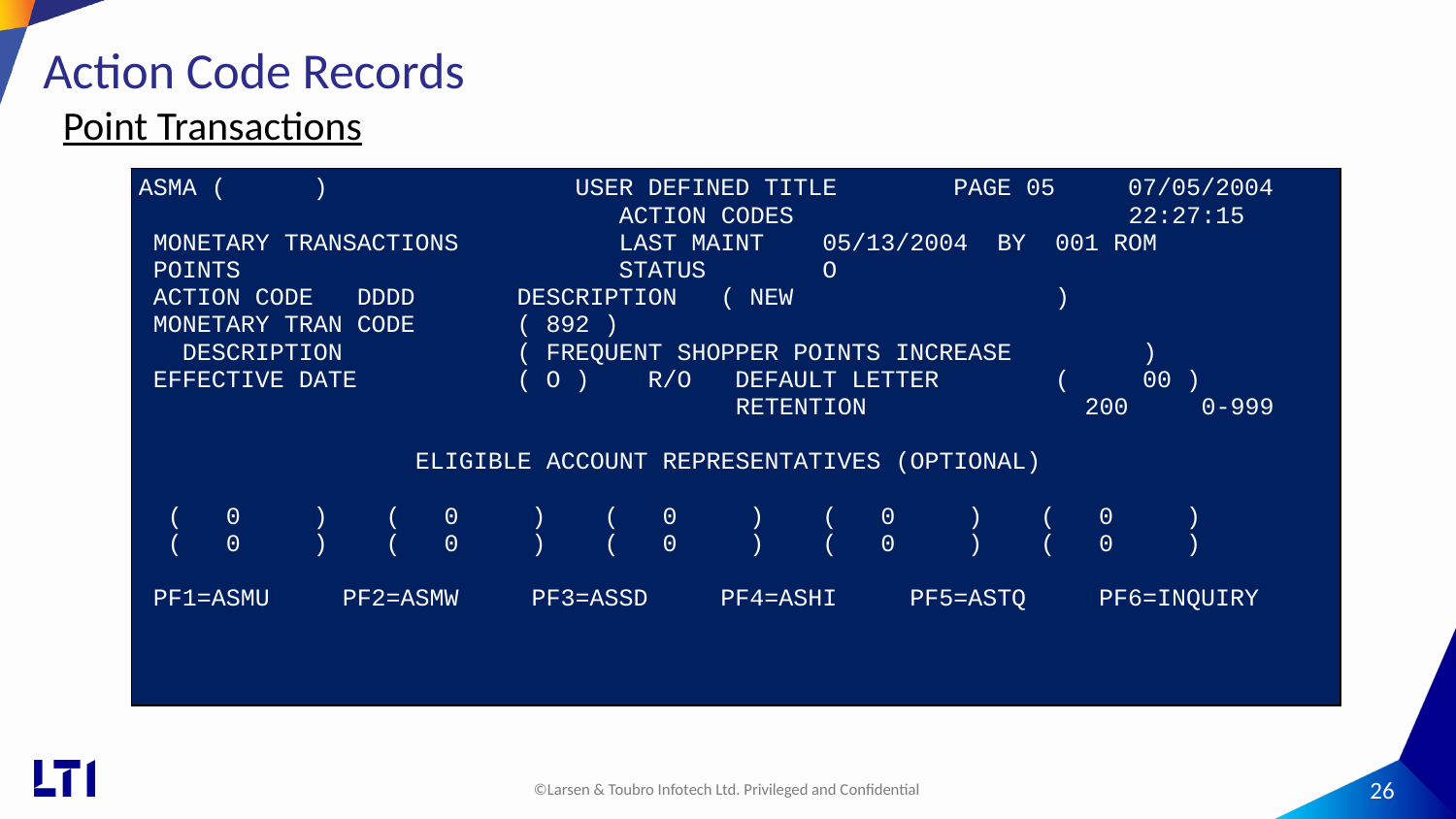

# Action Code Records
Point Transactions

| ASMA ( ) USER DEFINED TITLE PAGE 05 07/05/2004 ACTION CODES 22:27:15 MONETARY TRANSACTIONS LAST MAINT 05/13/2004 BY 001 ROM POINTS STATUS O ACTION CODE DDDD DESCRIPTION ( NEW ) MONETARY TRAN CODE ( 892 ) DESCRIPTION ( FREQUENT SHOPPER POINTS INCREASE ) EFFECTIVE DATE ( O ) R/O DEFAULT LETTER ( 00 ) RETENTION 200 0-999 ELIGIBLE ACCOUNT REPRESENTATIVES (OPTIONAL) ( 0 ) ( 0 ) ( 0 ) ( 0 ) ( 0 ) ( 0 ) ( 0 ) ( 0 ) ( 0 ) ( 0 ) PF1=ASMU PF2=ASMW PF3=ASSD PF4=ASHI PF5=ASTQ PF6=INQUIRY |
| --- |